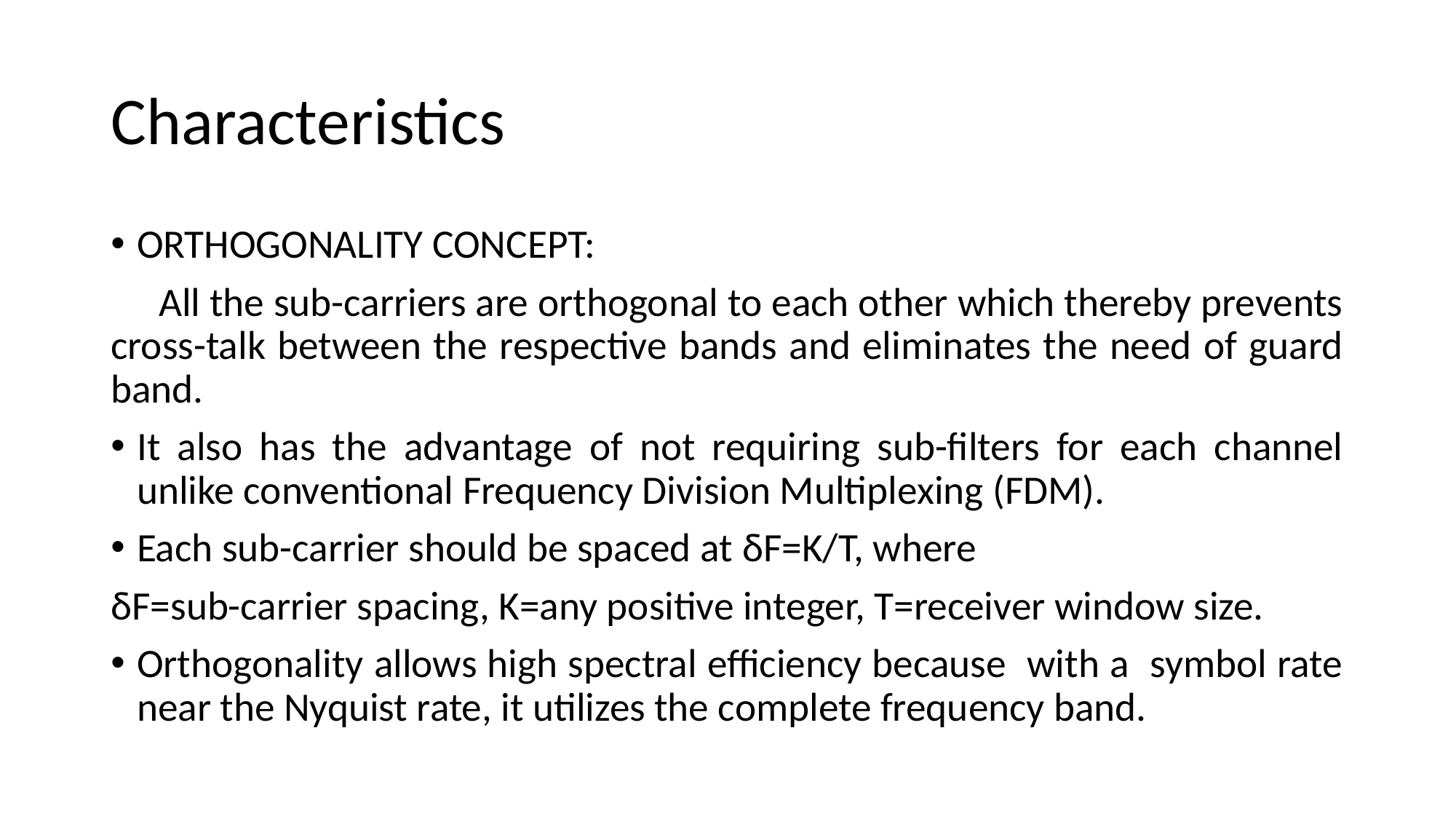

# Characteristics
ORTHOGONALITY CONCEPT:
     All the sub-carriers are orthogonal to each other which thereby prevents cross-talk between the respective bands and eliminates the need of guard band.
It also has the advantage of not requiring sub-filters for each channel unlike conventional Frequency Division Multiplexing (FDM).
Each sub-carrier should be spaced at δF=K/T, where
δF=sub-carrier spacing, K=any positive integer, T=receiver window size.
Orthogonality allows high spectral efficiency because  with a  symbol rate near the Nyquist rate, it utilizes the complete frequency band.